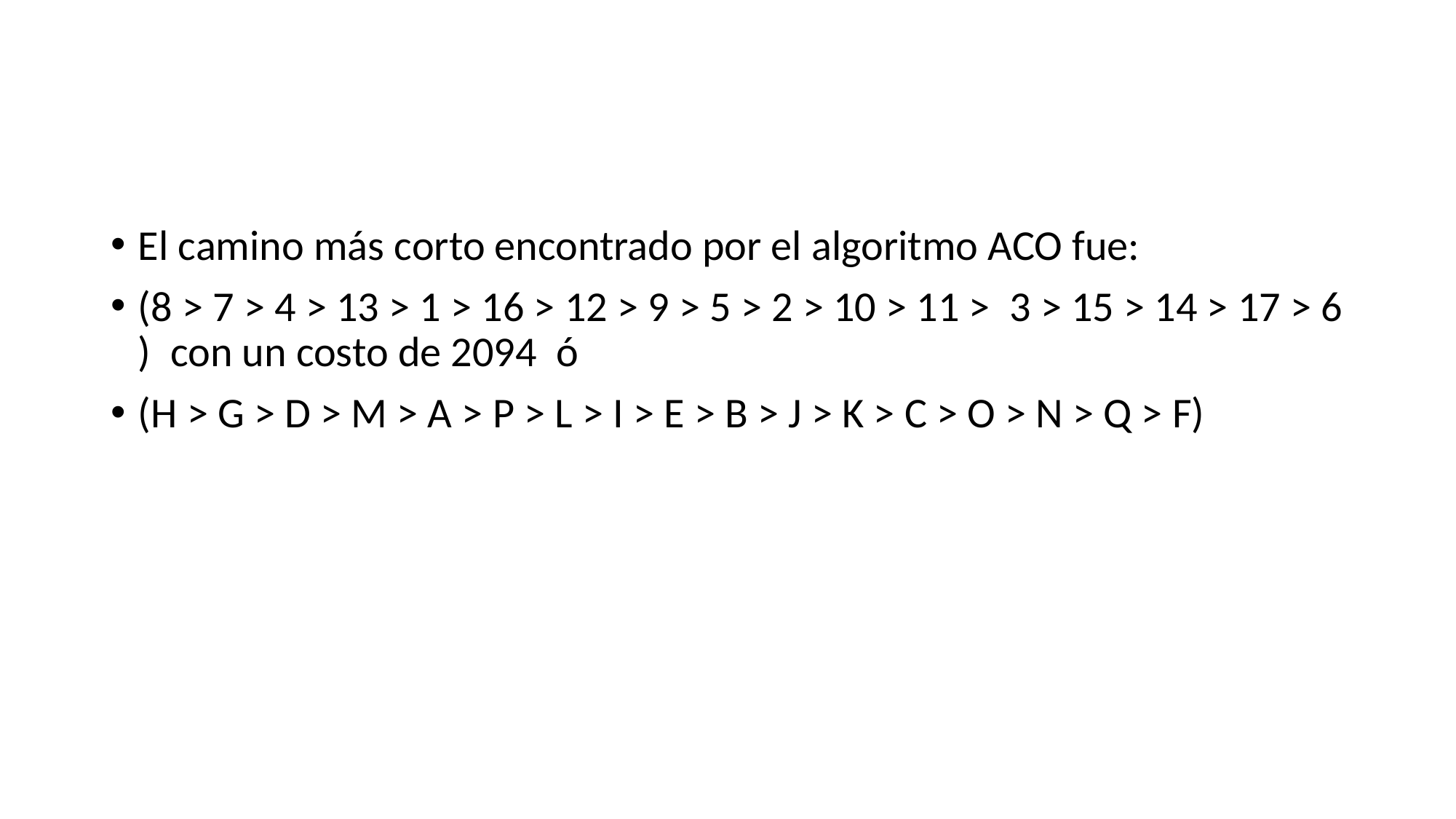

#
El camino más corto encontrado por el algoritmo ACO fue:
(8 > 7 > 4 > 13 > 1 > 16 > 12 > 9 > 5 > 2 > 10 > 11 >  3 > 15 > 14 > 17 > 6 )  con un costo de 2094  ó
(H > G > D > M > A > P > L > I > E > B > J > K > C > O > N > Q > F)